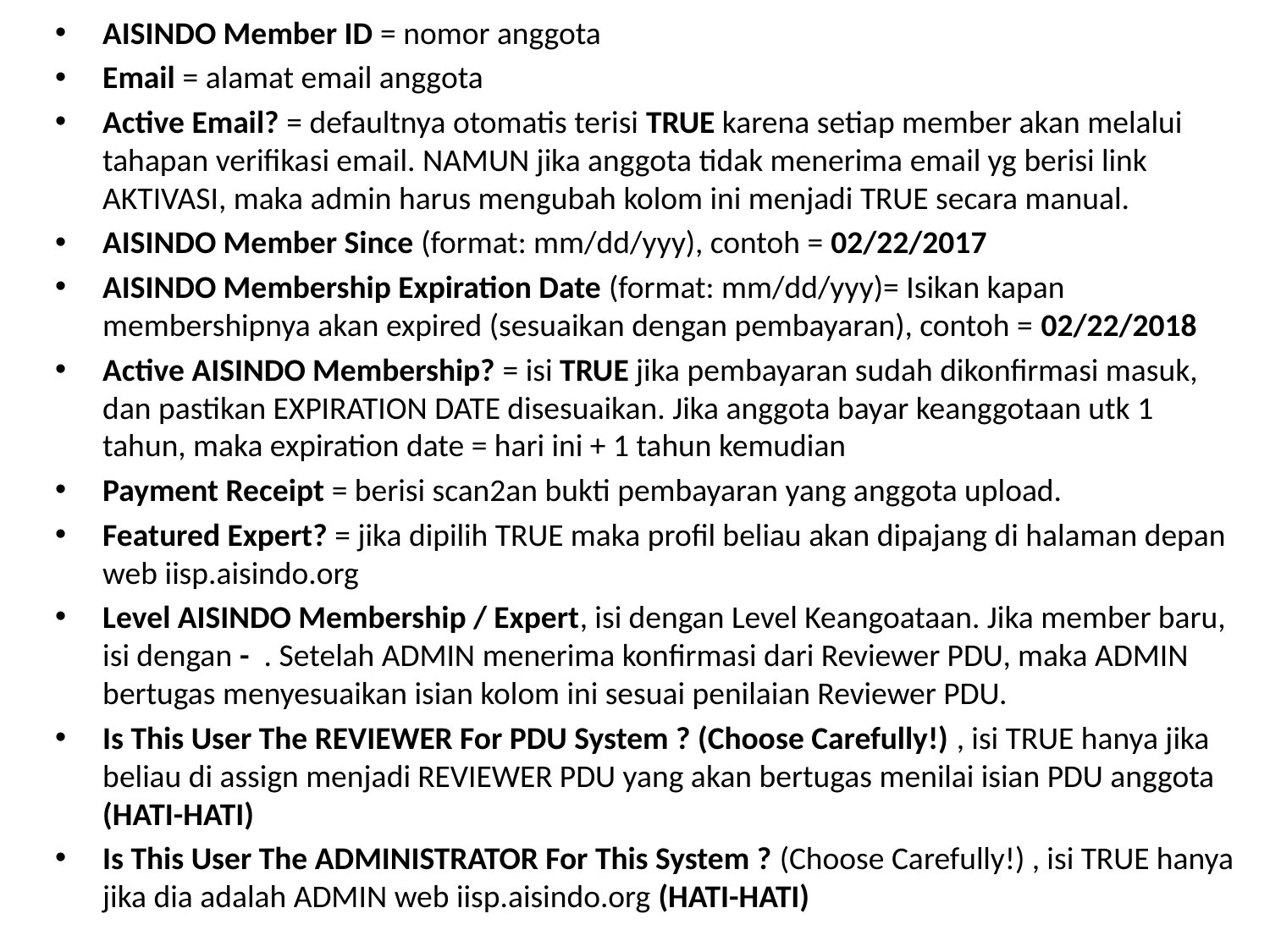

AISINDO Member ID = nomor anggota
Email = alamat email anggota
Active Email? = defaultnya otomatis terisi TRUE karena setiap member akan melalui tahapan verifikasi email. NAMUN jika anggota tidak menerima email yg berisi link AKTIVASI, maka admin harus mengubah kolom ini menjadi TRUE secara manual.
AISINDO Member Since (format: mm/dd/yyy), contoh = 02/22/2017
AISINDO Membership Expiration Date (format: mm/dd/yyy)= Isikan kapan membershipnya akan expired (sesuaikan dengan pembayaran), contoh = 02/22/2018
Active AISINDO Membership? = isi TRUE jika pembayaran sudah dikonfirmasi masuk, dan pastikan EXPIRATION DATE disesuaikan. Jika anggota bayar keanggotaan utk 1 tahun, maka expiration date = hari ini + 1 tahun kemudian
Payment Receipt = berisi scan2an bukti pembayaran yang anggota upload.
Featured Expert? = jika dipilih TRUE maka profil beliau akan dipajang di halaman depan web iisp.aisindo.org
Level AISINDO Membership / Expert, isi dengan Level Keangoataan. Jika member baru, isi dengan -  . Setelah ADMIN menerima konfirmasi dari Reviewer PDU, maka ADMIN bertugas menyesuaikan isian kolom ini sesuai penilaian Reviewer PDU.
Is This User The REVIEWER For PDU System ? (Choose Carefully!) , isi TRUE hanya jika beliau di assign menjadi REVIEWER PDU yang akan bertugas menilai isian PDU anggota (HATI-HATI)
Is This User The ADMINISTRATOR For This System ? (Choose Carefully!) , isi TRUE hanya jika dia adalah ADMIN web iisp.aisindo.org (HATI-HATI)